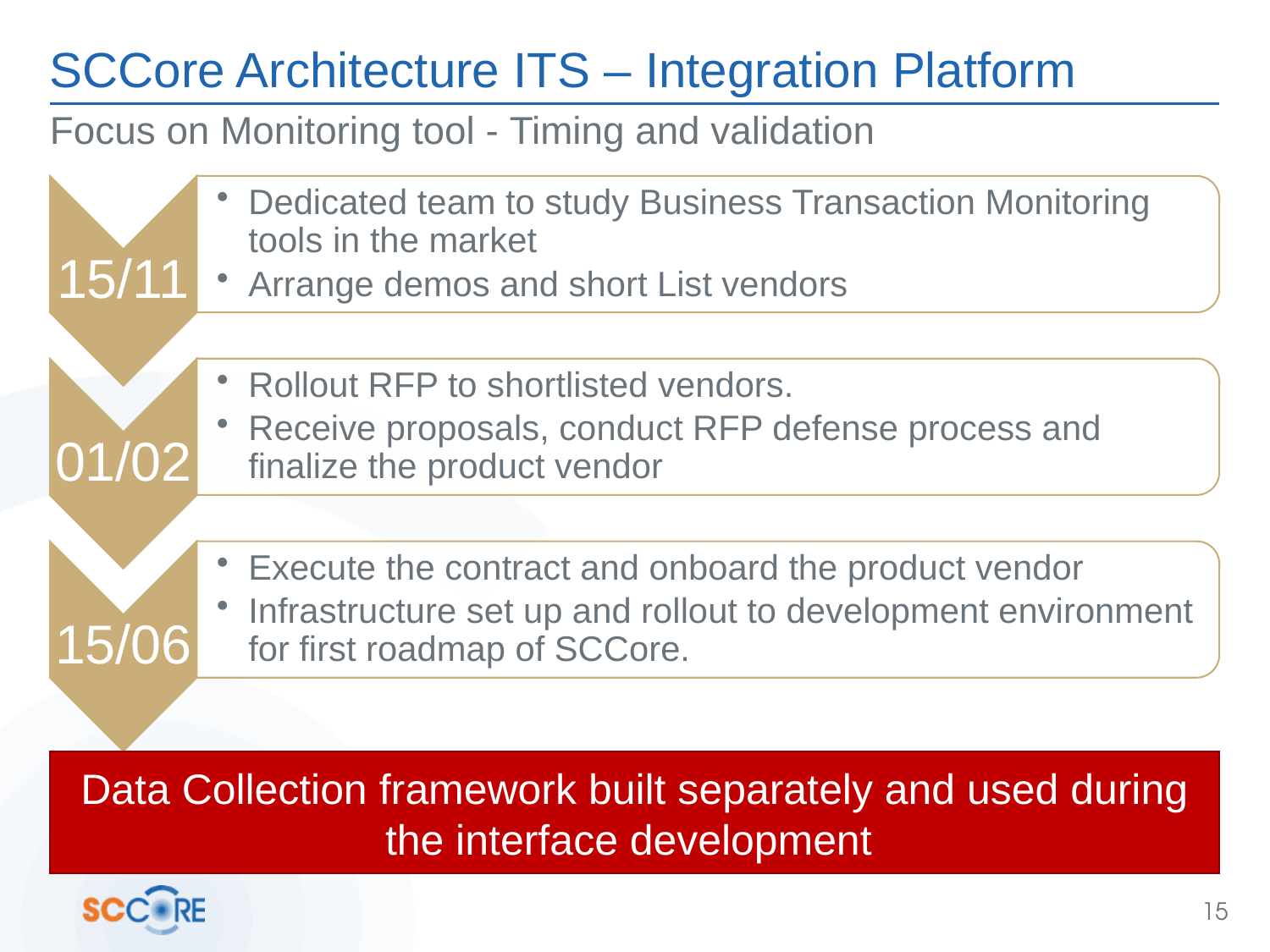

# SCCore Architecture ITS – Integration Platform
Focus on Monitoring tool - Timing and validation
15/11
Dedicated team to study Business Transaction Monitoring tools in the market
Arrange demos and short List vendors
01/02
Rollout RFP to shortlisted vendors.
Receive proposals, conduct RFP defense process and finalize the product vendor
15/06
Execute the contract and onboard the product vendor
Infrastructure set up and rollout to development environment for first roadmap of SCCore.
Data Collection framework built separately and used during the interface development